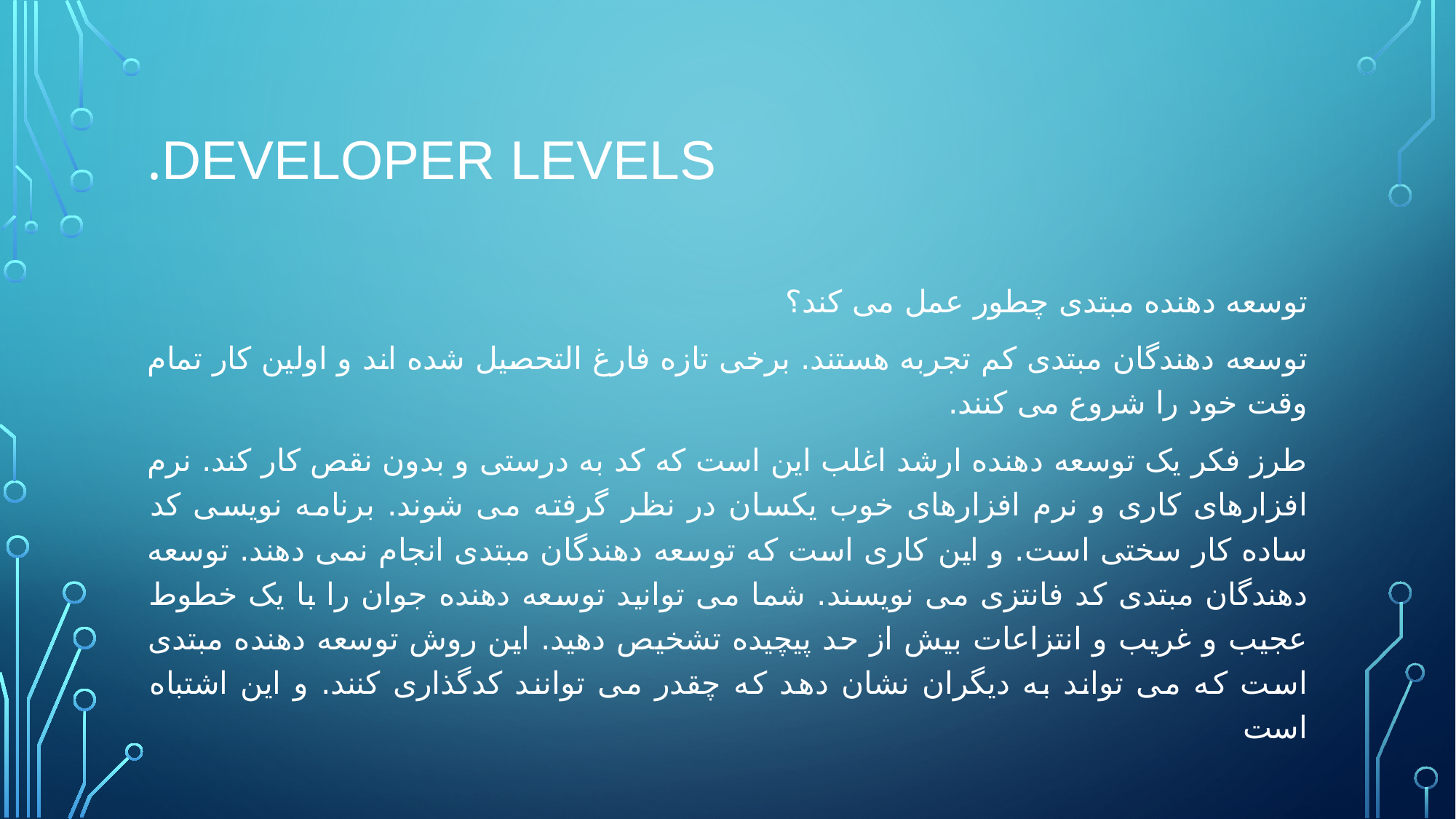

# Developer levels.
توسعه دهنده مبتدی چطور عمل می کند؟
توسعه دهندگان مبتدی کم تجربه هستند. برخی تازه فارغ التحصیل شده اند و اولین کار تمام وقت خود را شروع می کنند.
طرز فکر یک توسعه دهنده ارشد اغلب این است که کد به درستی و بدون نقص کار کند. نرم افزارهای کاری و نرم افزارهای خوب یکسان در نظر گرفته می شوند. برنامه نویسی کد ساده کار سختی است. و این کاری است که توسعه دهندگان مبتدی انجام نمی دهند. توسعه دهندگان مبتدی کد فانتزی می نویسند. شما می توانید توسعه دهنده جوان را با یک خطوط عجیب و غریب و انتزاعات بیش از حد پیچیده تشخیص دهید. این روش توسعه دهنده مبتدی است که می تواند به دیگران نشان دهد که چقدر می توانند کدگذاری کنند. و این اشتباه است